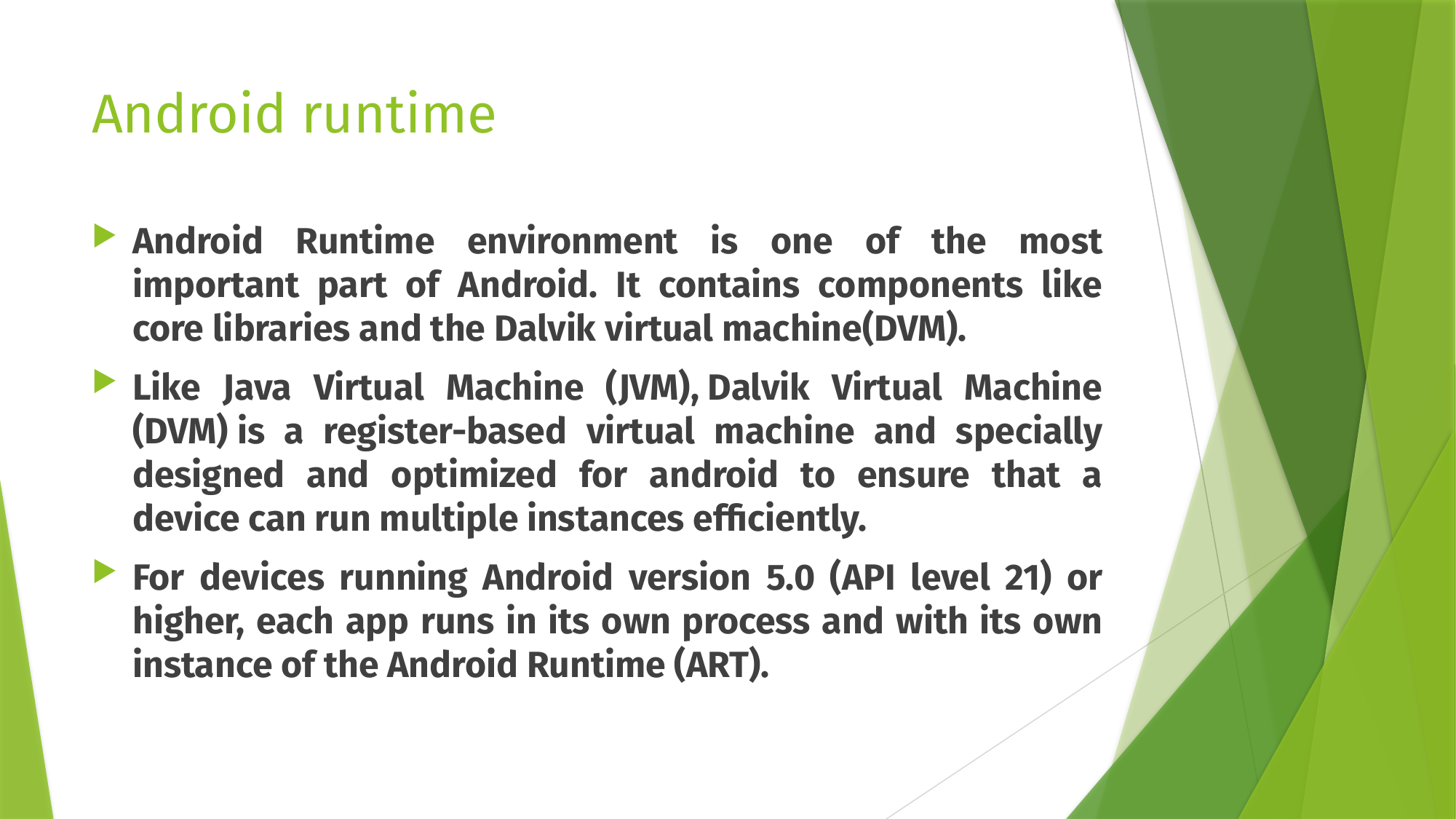

# Android runtime
Android Runtime environment is one of the most important part of Android. It contains components like core libraries and the Dalvik virtual machine(DVM).
Like Java Virtual Machine (JVM), Dalvik Virtual Machine (DVM) is a register-based virtual machine and specially designed and optimized for android to ensure that a device can run multiple instances efficiently.
For devices running Android version 5.0 (API level 21) or higher, each app runs in its own process and with its own instance of the Android Runtime (ART).